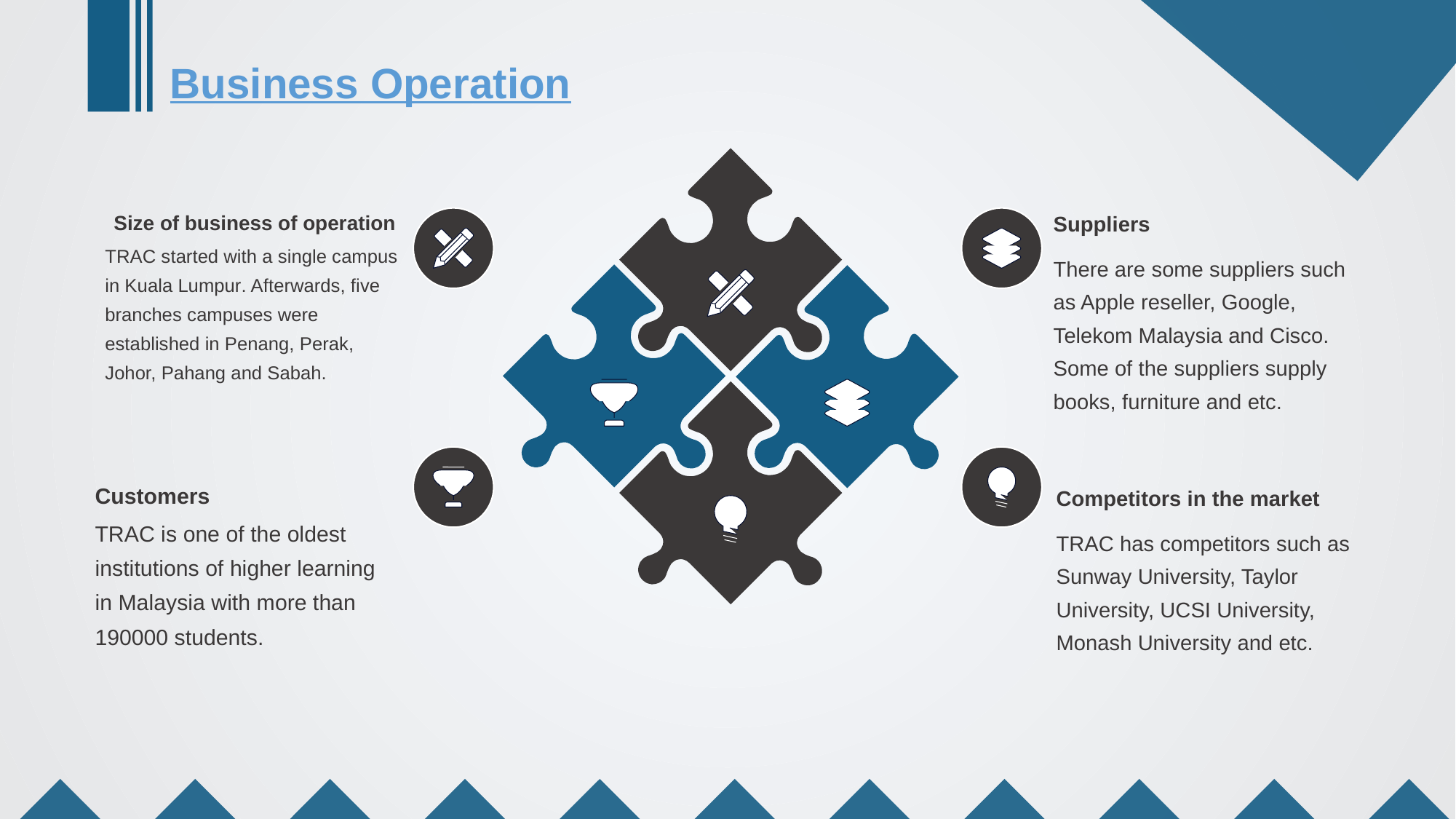

Business Operation

Size of business of operation
TRAC started with a single campus in Kuala Lumpur. Afterwards, five branches campuses were established in Penang, Perak, Johor, Pahang and Sabah.
Suppliers
There are some suppliers such as Apple reseller, Google, Telekom Malaysia and Cisco. Some of the suppliers supply books, furniture and etc.

Customers
TRAC is one of the oldest institutions of higher learning in Malaysia with more than 190000 students.
Competitors in the market
TRAC has competitors such as Sunway University, Taylor University, UCSI University, Monash University and etc.